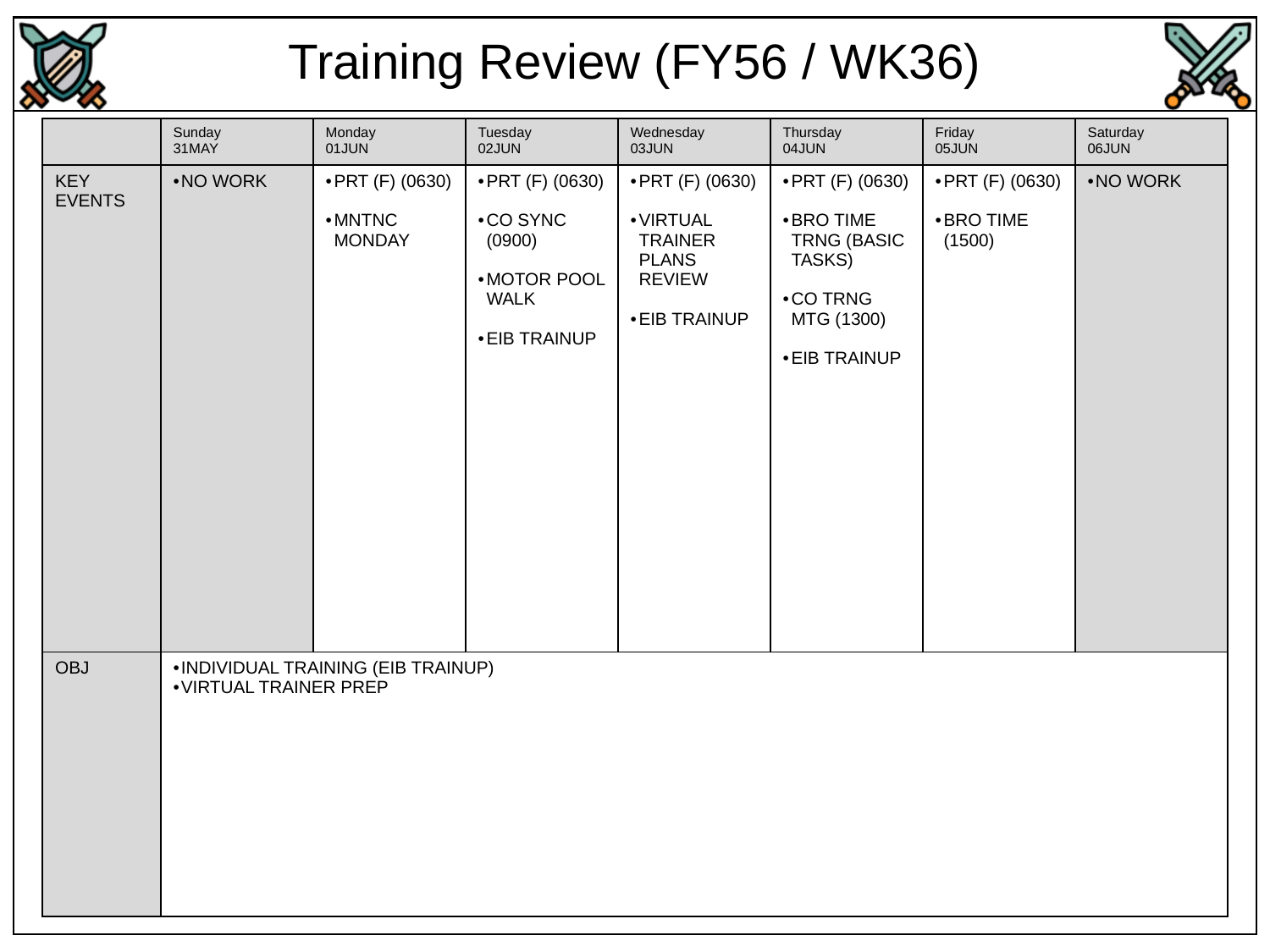

Training Review (FY56 / WK36)
|  | Sunday 31MAY | Monday 01JUN | Tuesday 02JUN | Wednesday 03JUN | Thursday 04JUN | Friday 05JUN | Saturday 06JUN |
| --- | --- | --- | --- | --- | --- | --- | --- |
| KEY EVENTS | NO WORK | PRT (F) (0630) MNTNC MONDAY | PRT (F) (0630) CO SYNC (0900) MOTOR POOL WALK EIB TRAINUP | PRT (F) (0630) VIRTUAL TRAINER PLANS REVIEW EIB TRAINUP | PRT (F) (0630) BRO TIME TRNG (BASIC TASKS) CO TRNG MTG (1300) EIB TRAINUP | PRT (F) (0630) BRO TIME (1500) | NO WORK |
| OBJ | INDIVIDUAL TRAINING (EIB TRAINUP) VIRTUAL TRAINER PREP |  |  |  |  |  |  |